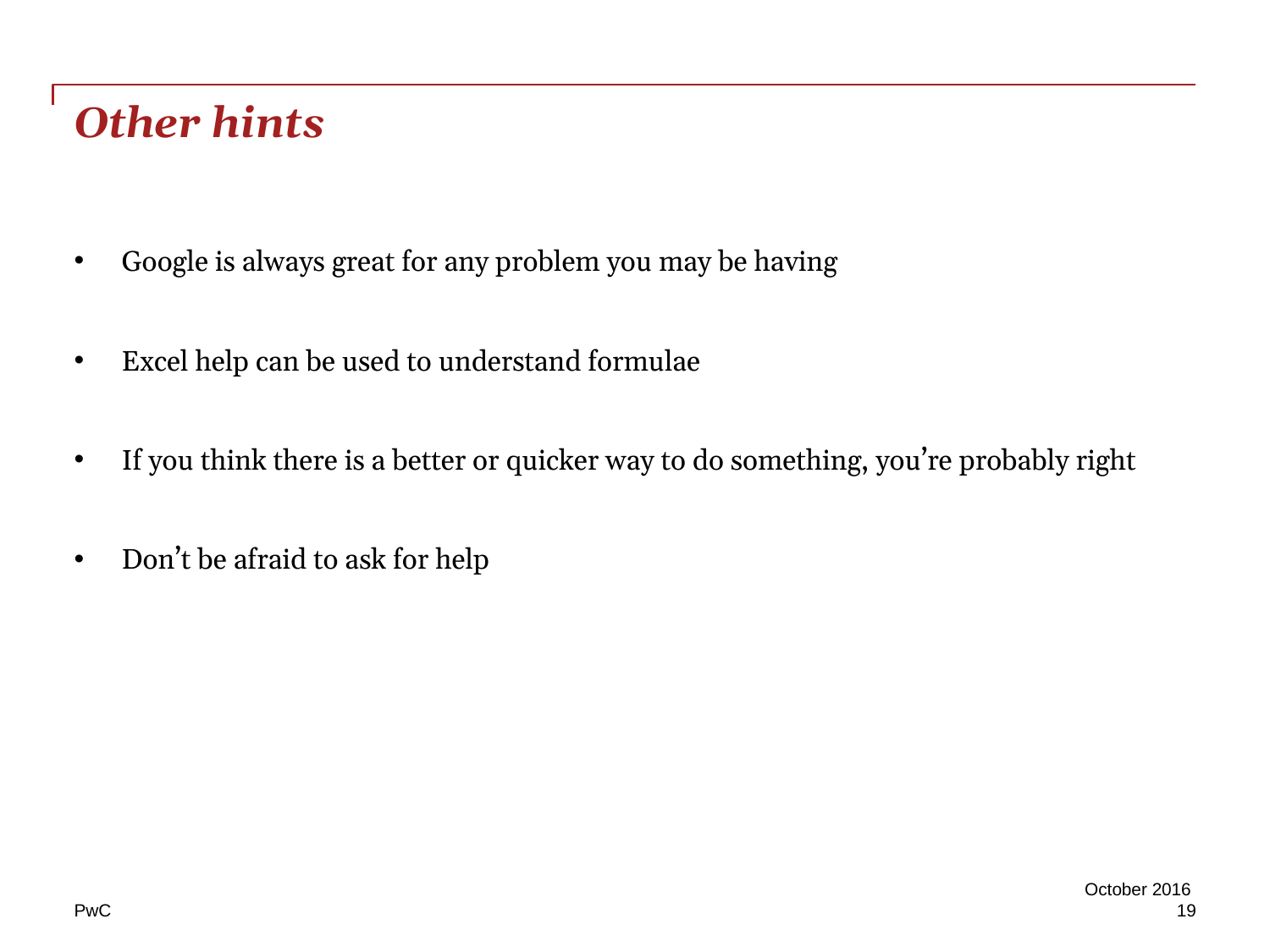

# Other hints
Google is always great for any problem you may be having

Excel help can be used to understand formulae

If you think there is a better or quicker way to do something, you’re probably right

Don’t be afraid to ask for help
October 2016
19